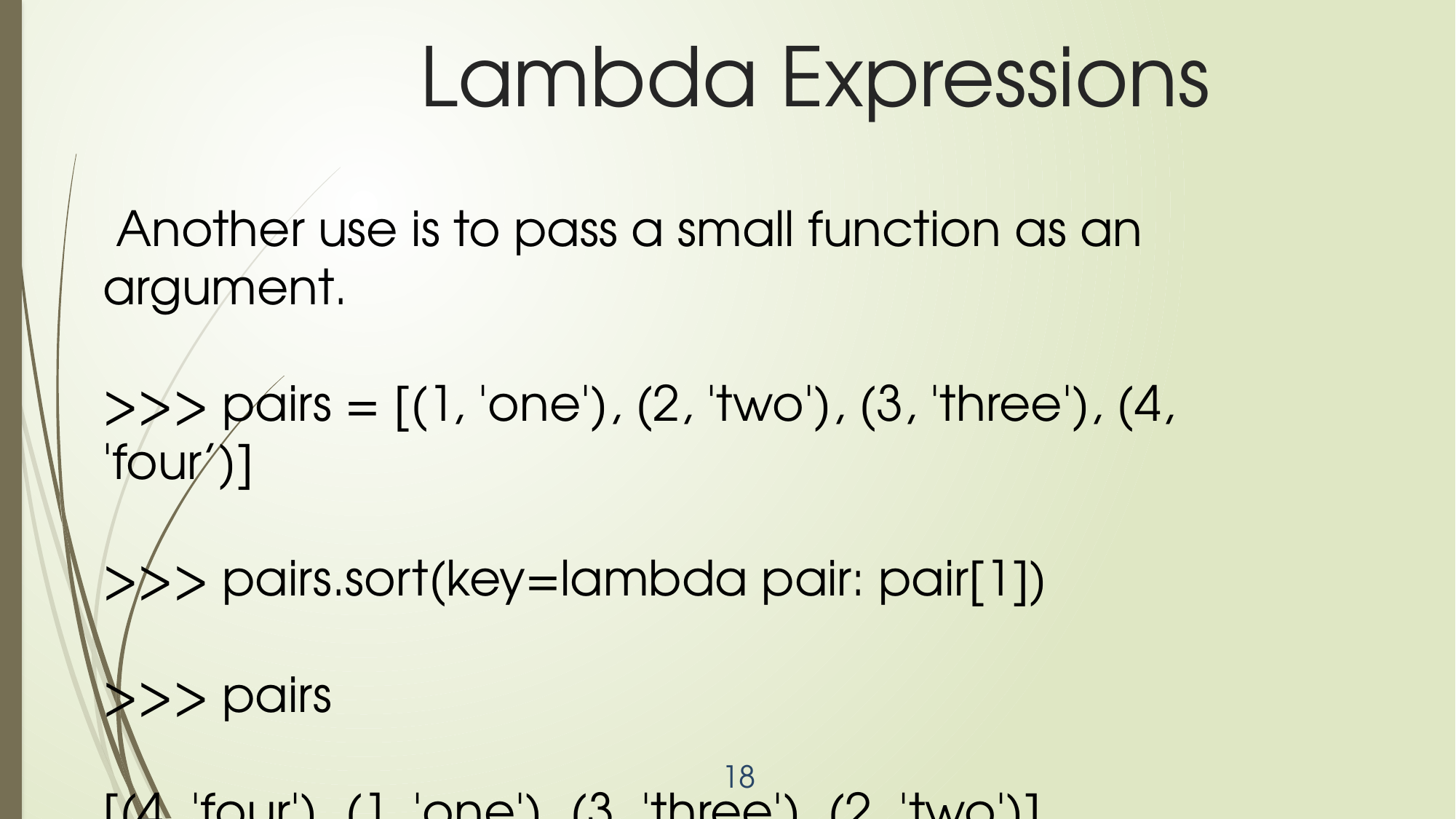

Lambda Expressions
 Another use is to pass a small function as an argument.

>>> pairs = [(1, 'one'), (2, 'two'), (3, 'three'), (4, 'four’)]

>>> pairs.sort(key=lambda pair: pair[1])

>>> pairs

[(4, 'four'), (1, 'one'), (3, 'three'), (2, 'two')]
18